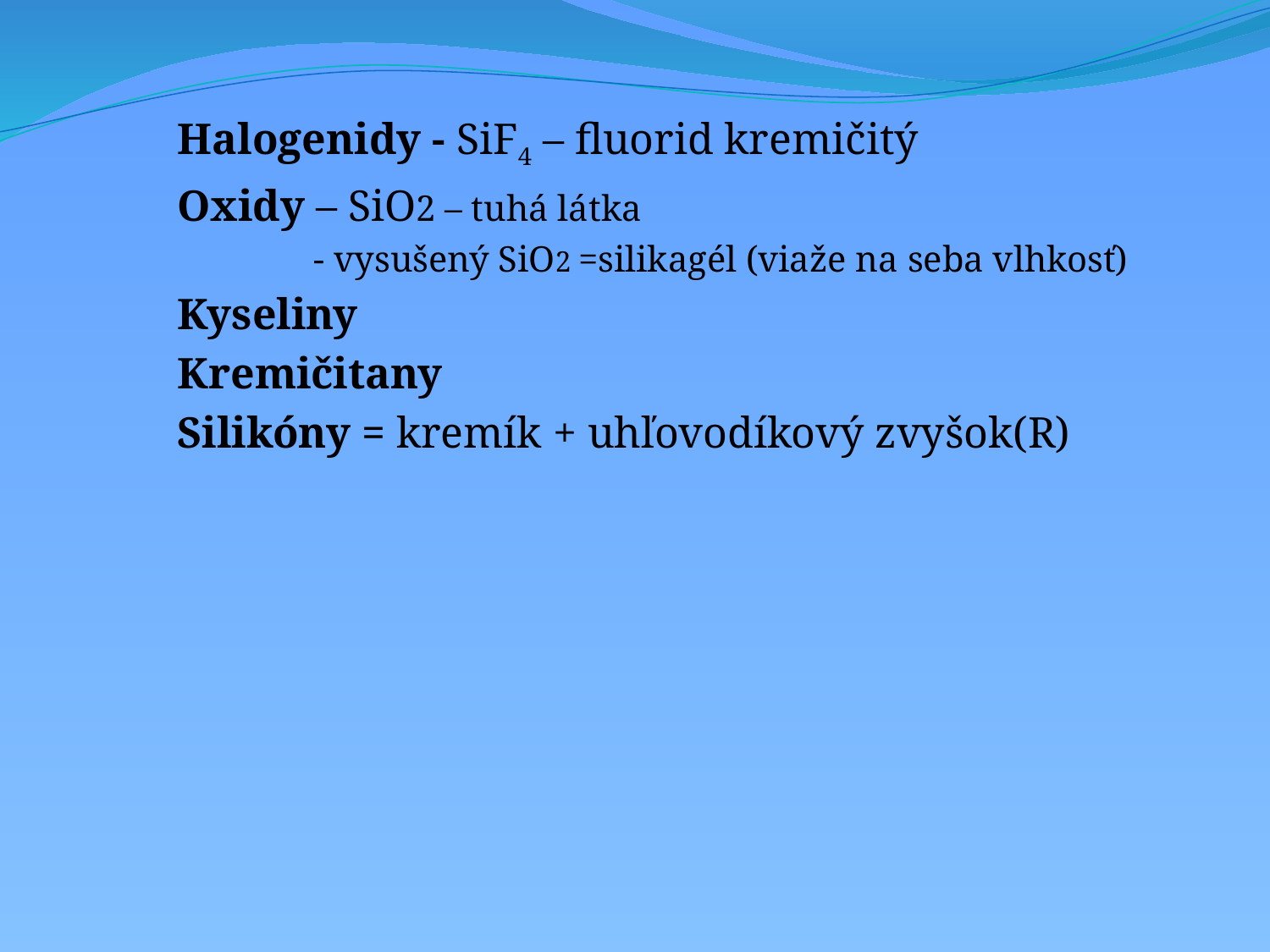

Halogenidy - SiF4 – fluorid kremičitý
Oxidy – SiO2 – tuhá látka
               - vysušený SiO2 =silikagél (viaže na seba vlhkosť)
Kyseliny
Kremičitany
Silikóny = kremík + uhľovodíkový zvyšok(R)